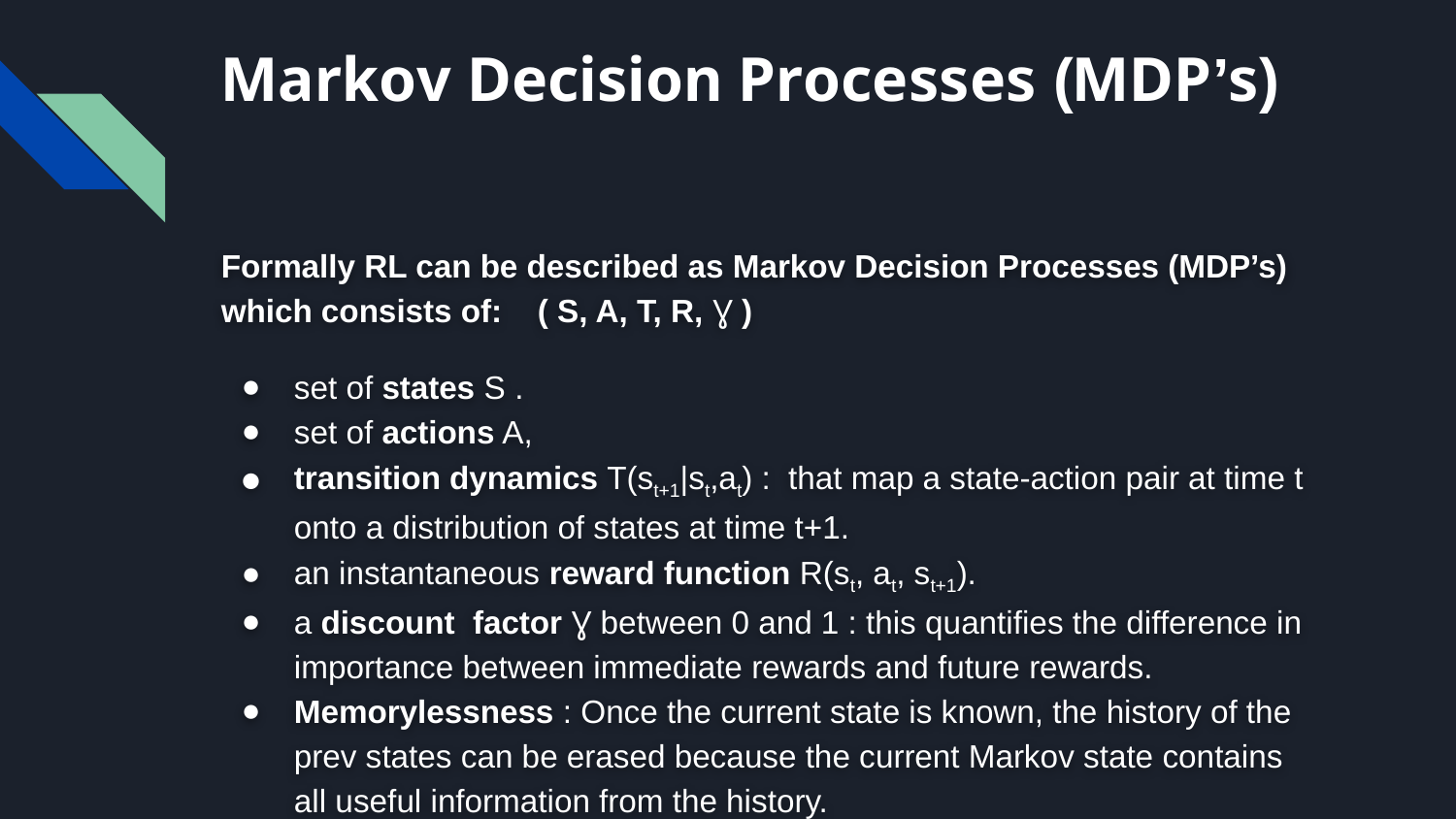

# Markov Decision Processes (MDP’s)
Formally RL can be described as Markov Decision Processes (MDP’s) which consists of:    ( S, A, T, R, Ɣ )
set of states S .
set of actions A,
transition dynamics T(st+1|st,at) :  that map a state-action pair at time t onto a distribution of states at time t+1.
an instantaneous reward function R(st, at, st+1).
a discount  factor Ɣ between 0 and 1 : this quantifies the difference in importance between immediate rewards and future rewards.
Memorylessness : Once the current state is known, the history of the prev states can be erased because the current Markov state contains all useful information from the history.